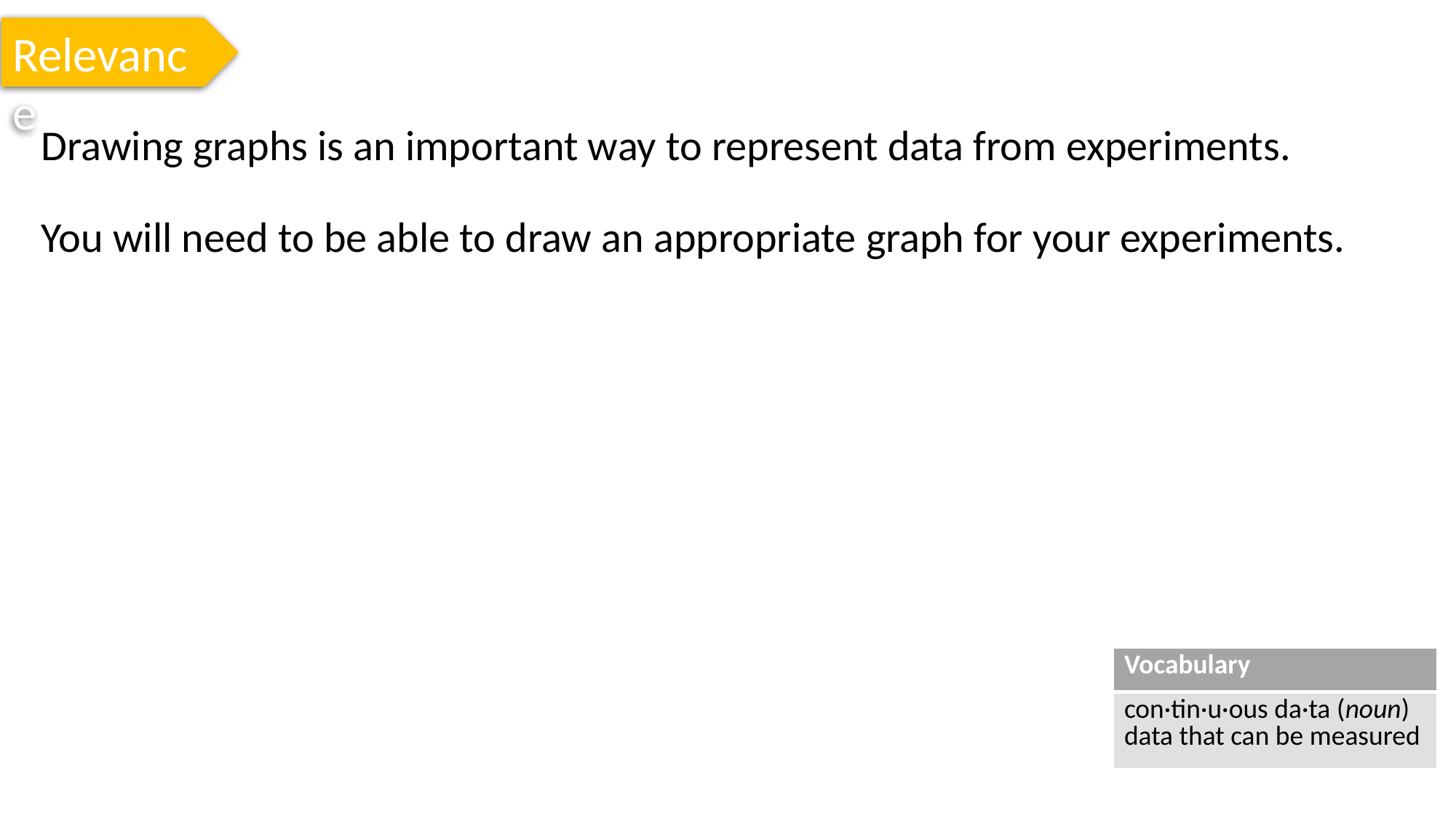

Relevance
Drawing graphs is an important way to represent data from experiments.

You will need to be able to draw an appropriate graph for your experiments.
| Vocabulary |
| --- |
| con·tin·u·ous da·ta (noun) data that can be measured |